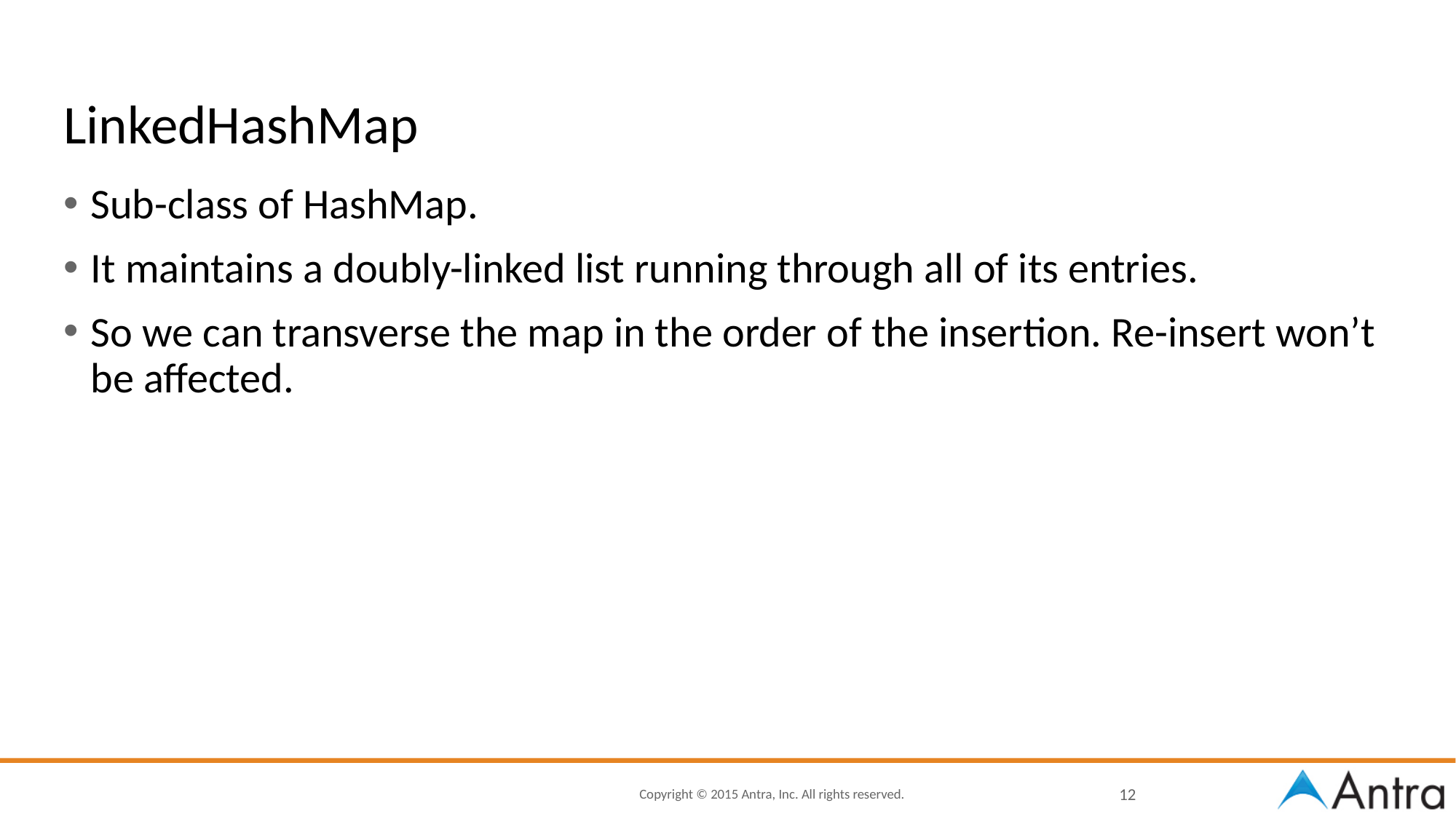

# LinkedHashMap
Sub-class of HashMap.
It maintains a doubly-linked list running through all of its entries.
So we can transverse the map in the order of the insertion. Re-insert won’t be affected.
12